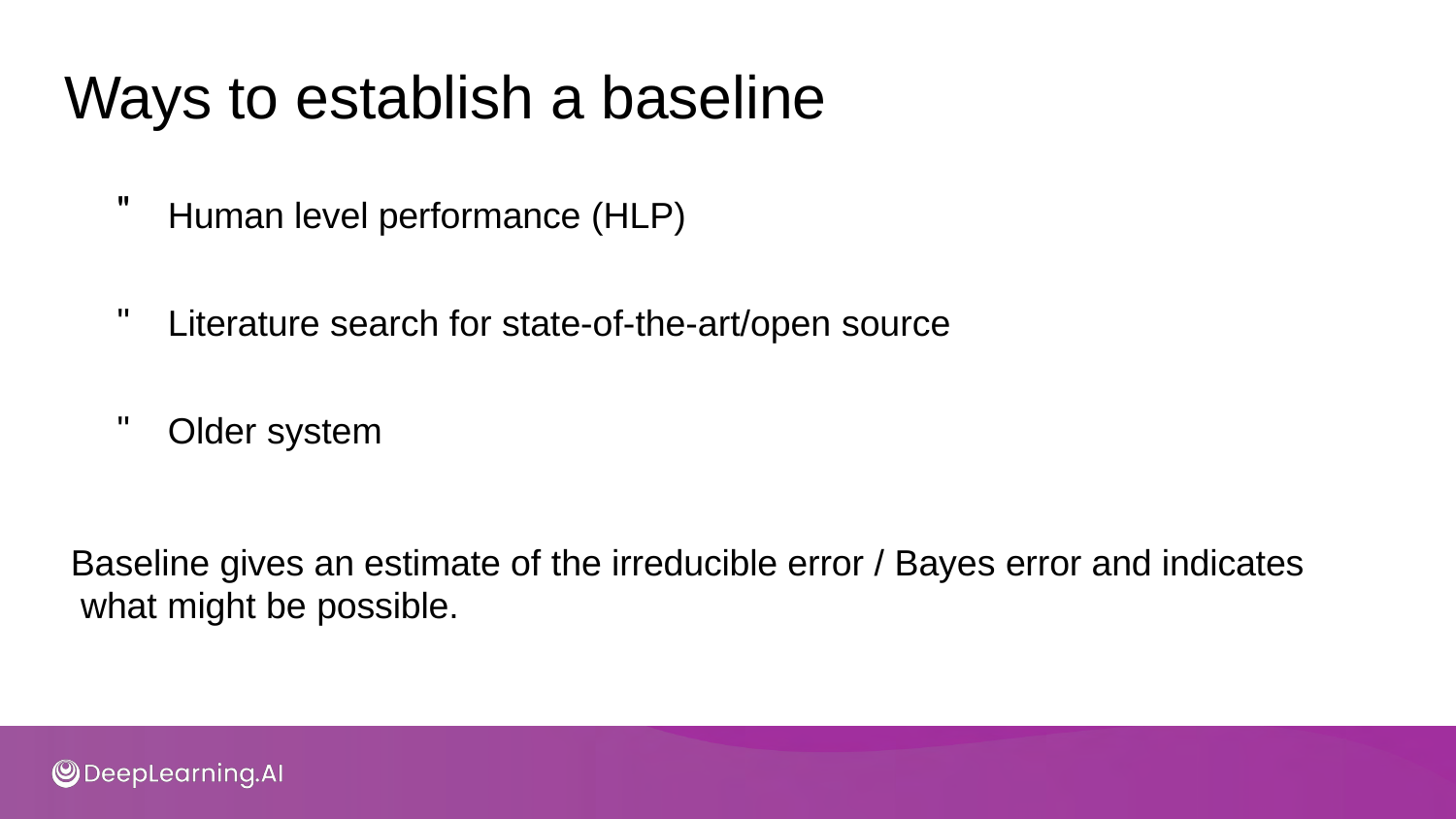

# Ways to establish a baseline
Human level performance (HLP)

Literature search for state-of-the-art/open source

Older system

Baseline gives an estimate of the irreducible error / Bayes error and indicates  what might be possible.